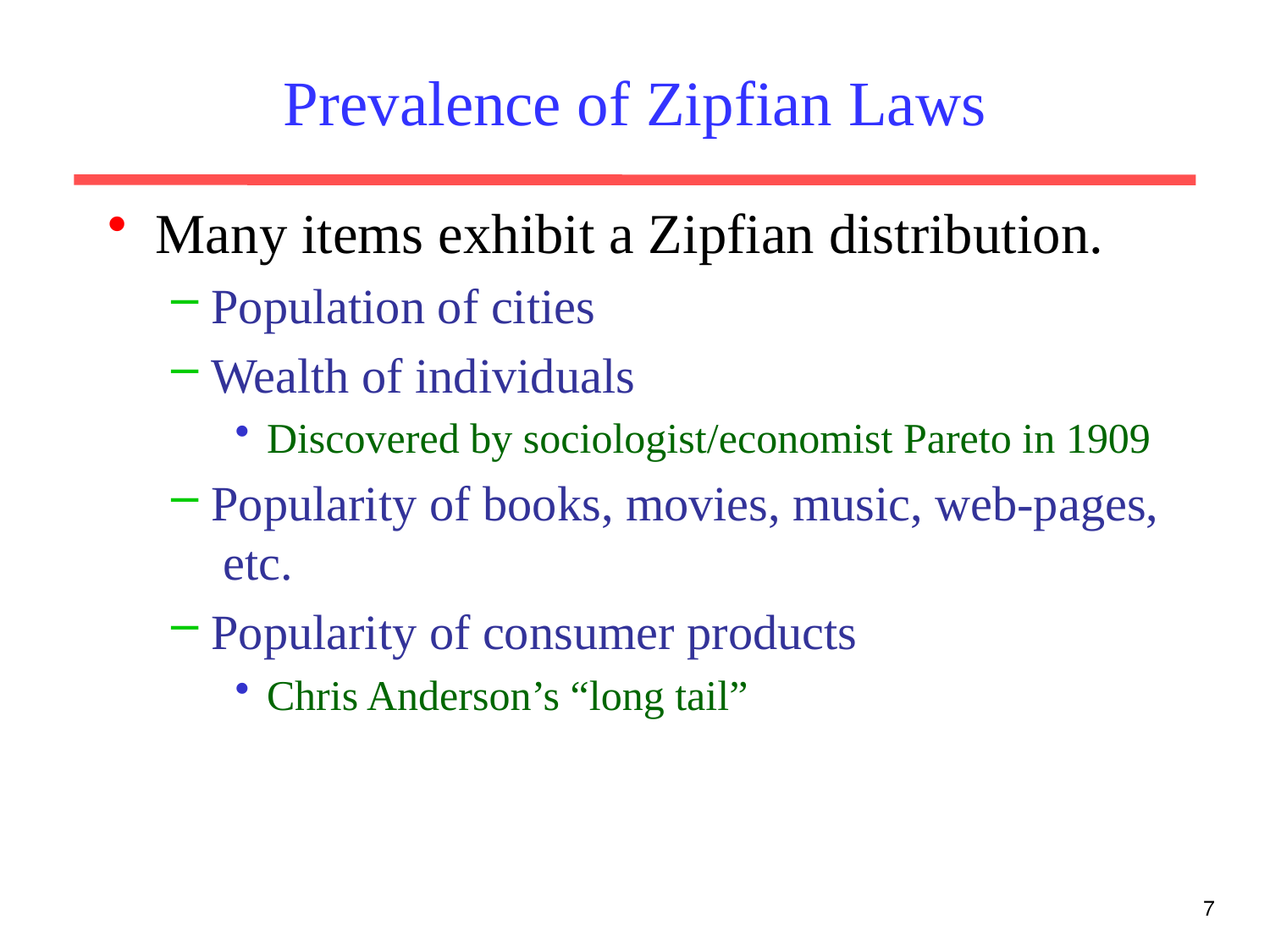

# Prevalence of Zipfian Laws
Many items exhibit a Zipfian distribution.
Population of cities
Wealth of individuals
Discovered by sociologist/economist Pareto in 1909
Popularity of books, movies, music, web-pages,  etc.
Popularity of consumer products
Chris Anderson’s “long tail”
7